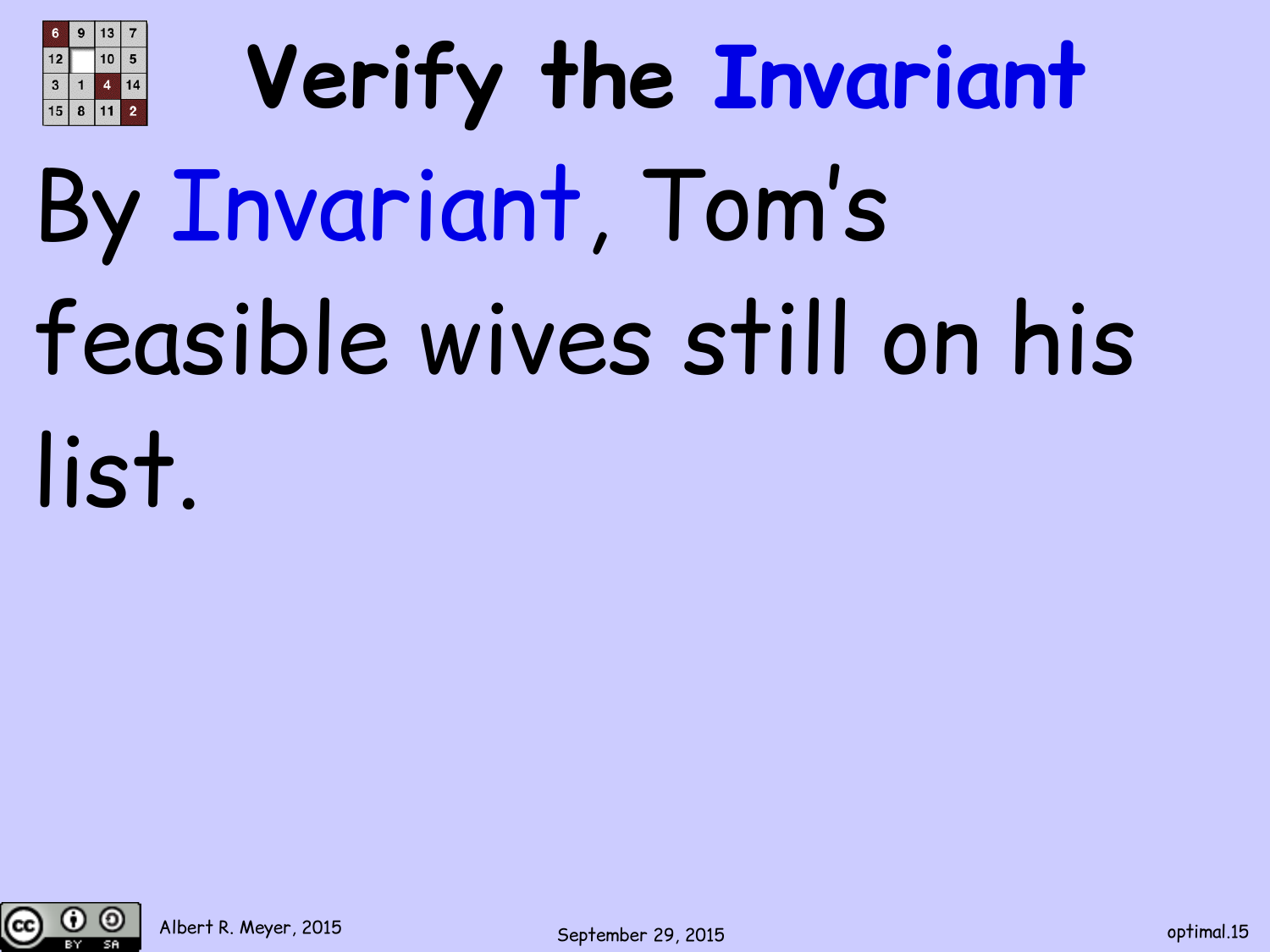

# Verify the Invariant
By Invariant, Tom’s
feasible wives still on his
list.
optimal.15